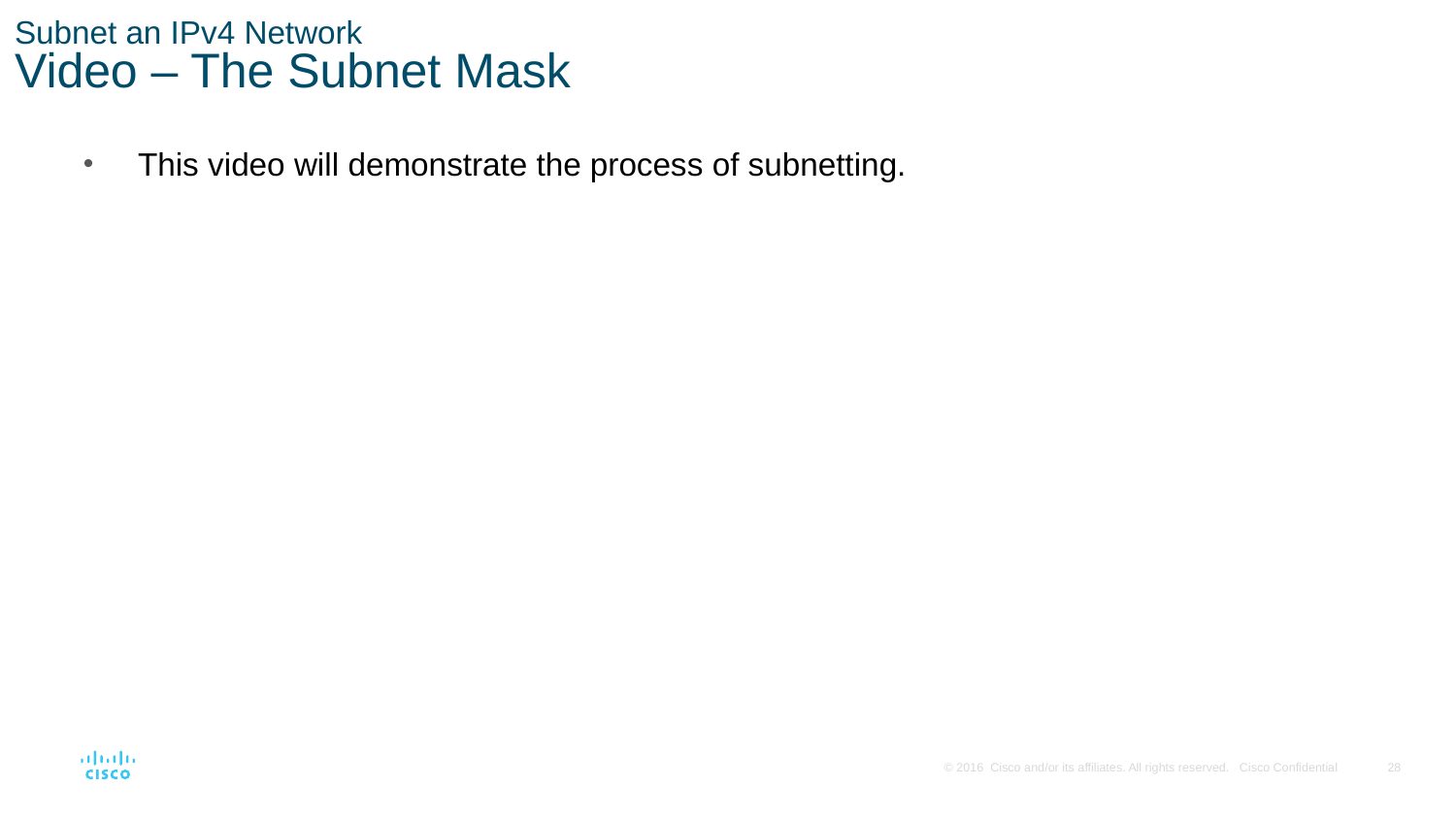

# Subnet an IPv4 Network Video – The Subnet Mask
This video will demonstrate the process of subnetting.